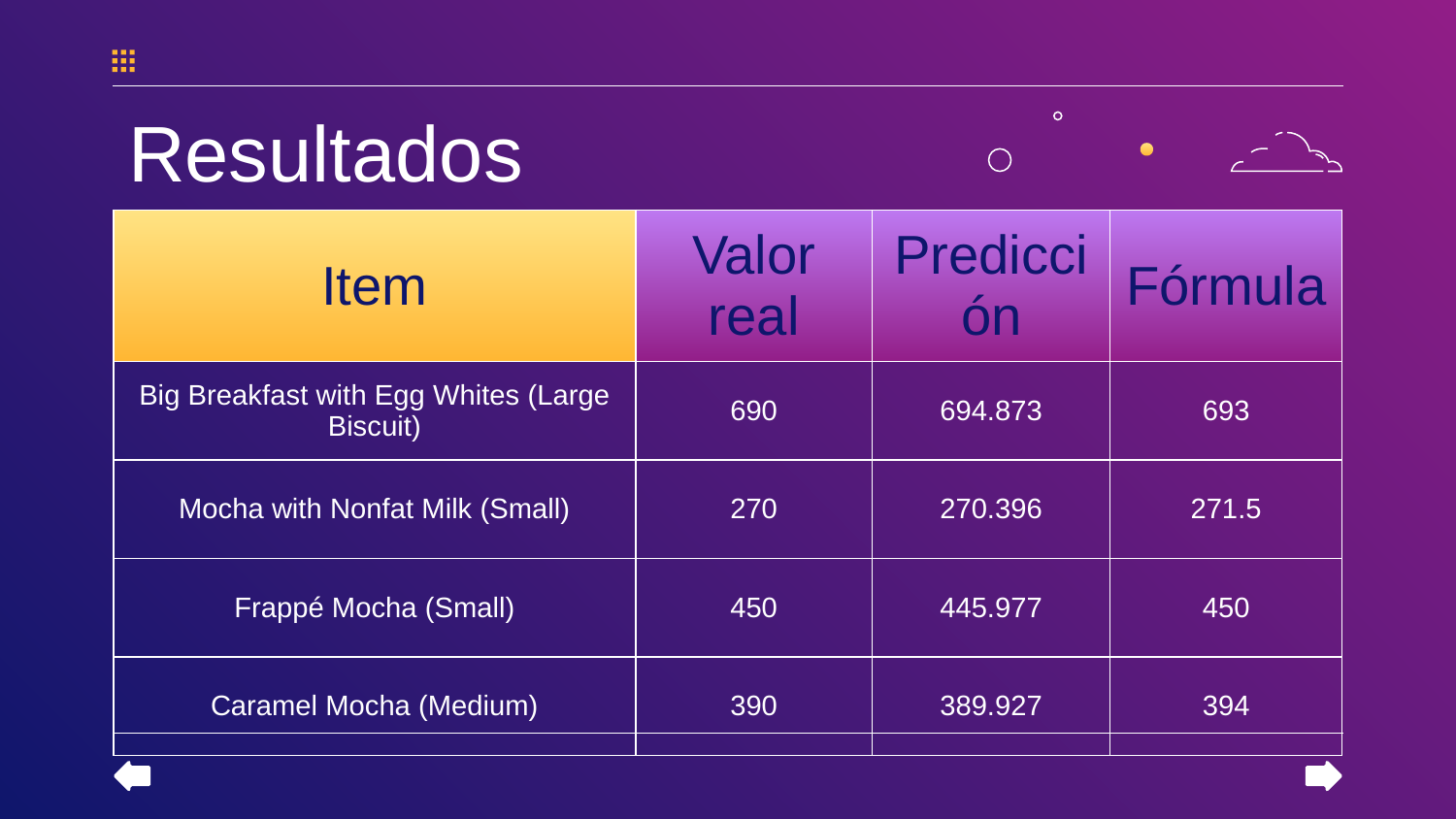

# Resultados

| Item | Valor real | Predicción | Fórmula |
| --- | --- | --- | --- |
| Big Breakfast with Egg Whites (Large Biscuit) | 690 | 694.873 | 693 |
| Mocha with Nonfat Milk (Small) | 270 | 270.396 | 271.5 |
| Frappé Mocha (Small) | 450 | 445.977 | 450 |
| Caramel Mocha (Medium) | 390 | 389.927 | 394 |